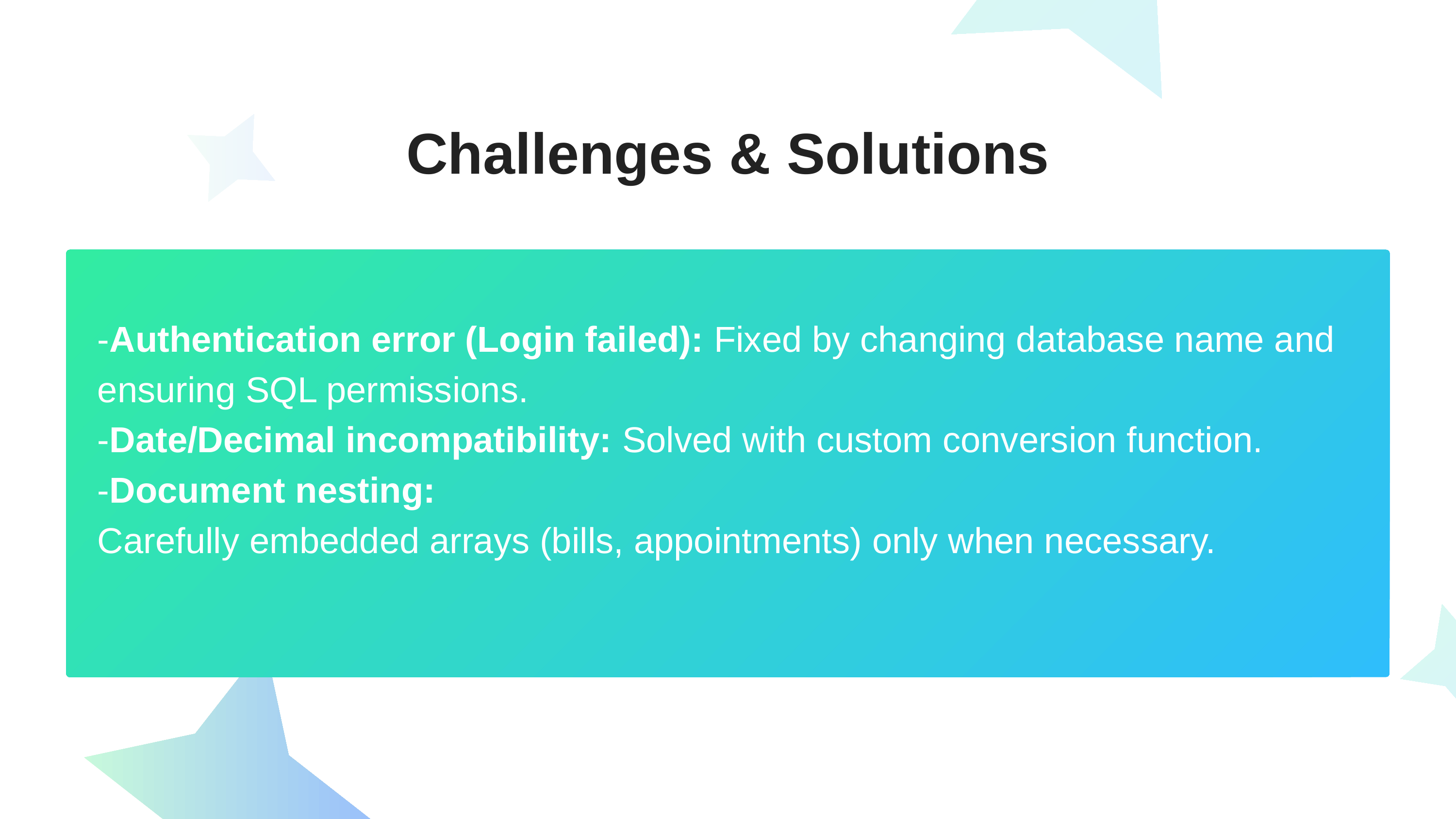

Challenges & Solutions

-Authentication error (Login failed): Fixed by changing database name and ensuring SQL permissions.
-Date/Decimal incompatibility: Solved with custom conversion function.
-Document nesting:
Carefully embedded arrays (bills, appointments) only when necessary.